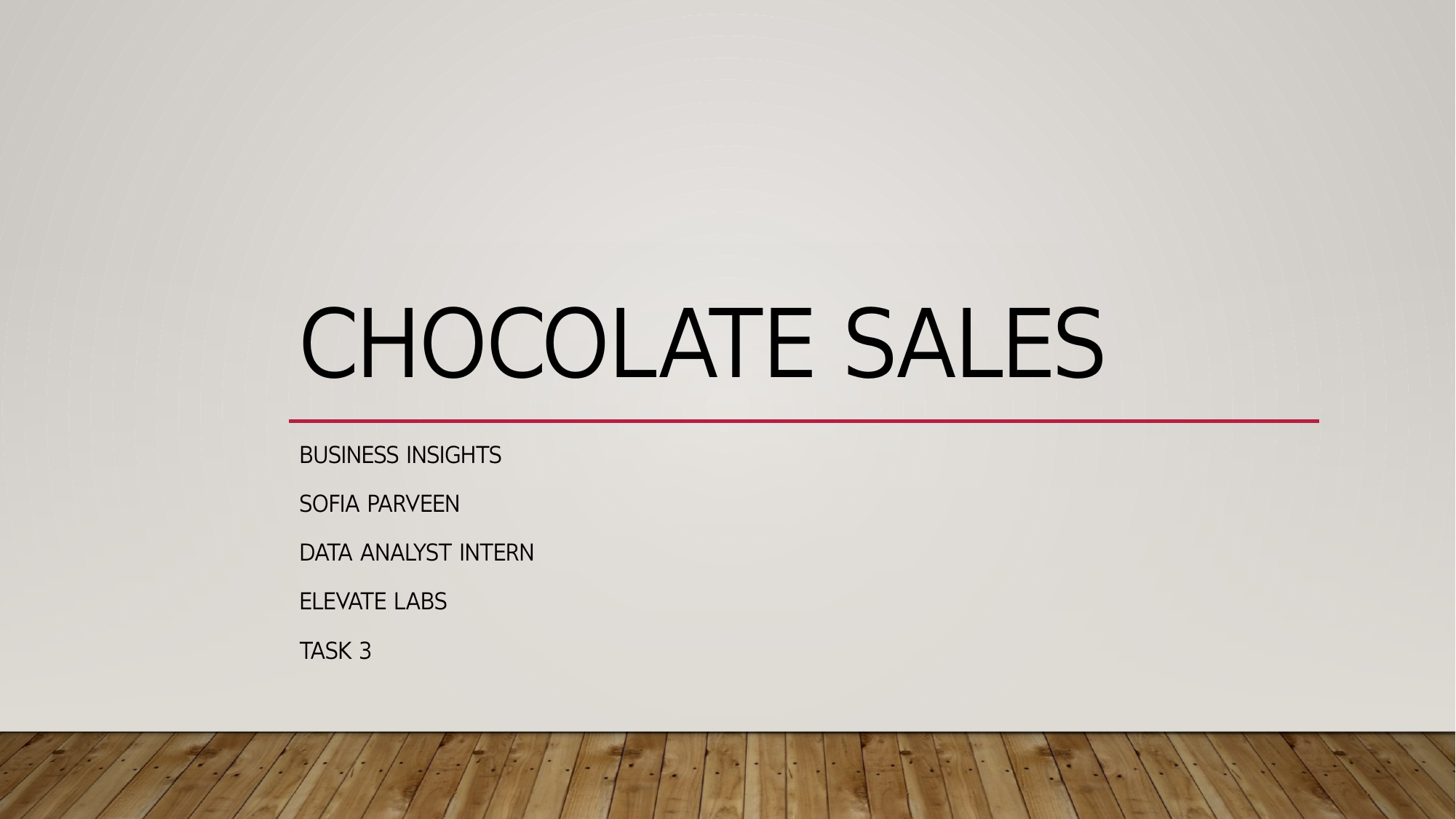

# Chocolate Sales
Business insights
Sofia parveen
Data analyst intern
Elevate labs
Task 3